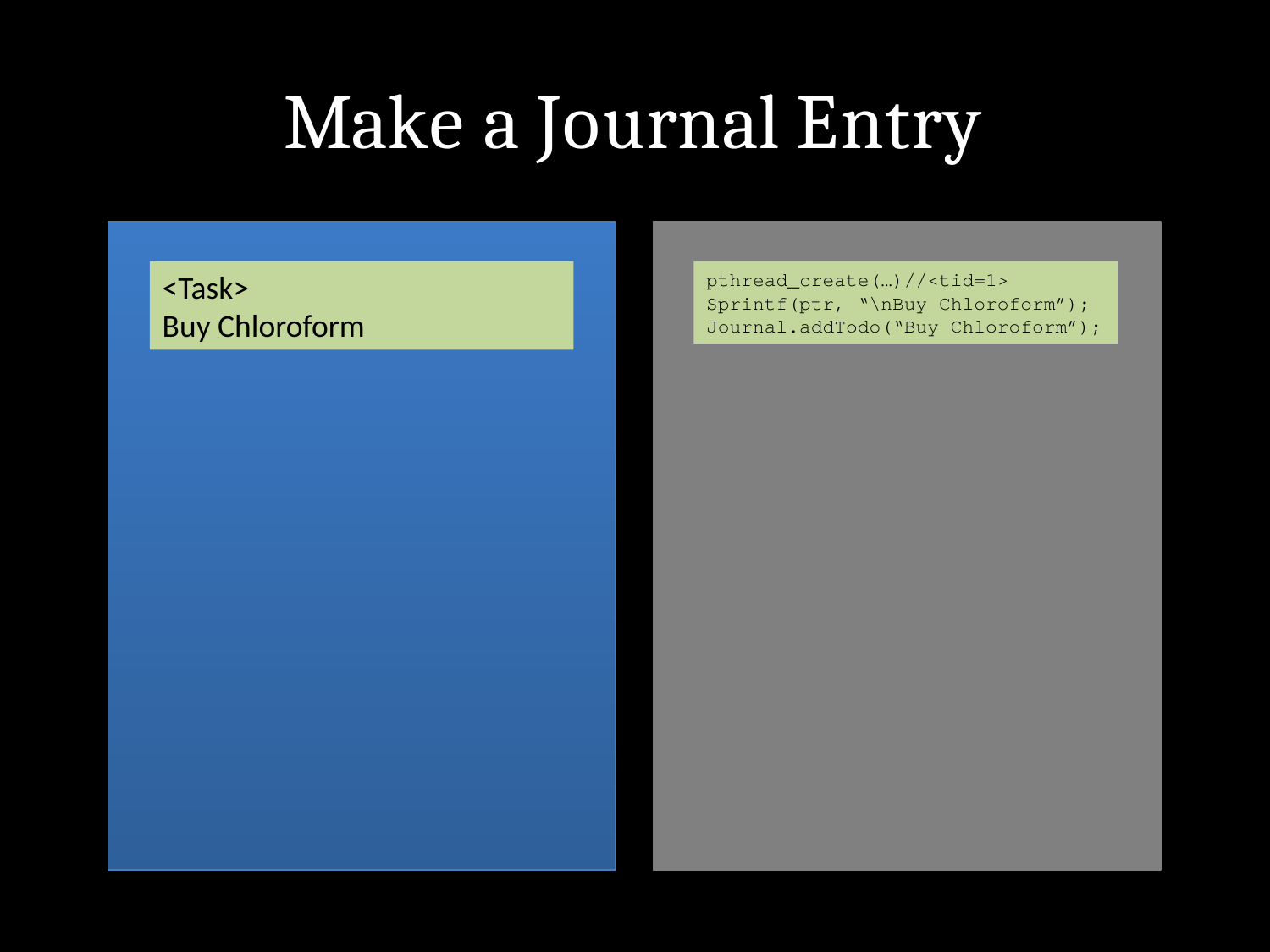

# Make a Journal Entry

<Task>
Buy Chloroform
pthread_create(…)//<tid=1>
Sprintf(ptr, “\nBuy Chloroform”);
Journal.addTodo(“Buy Chloroform”);